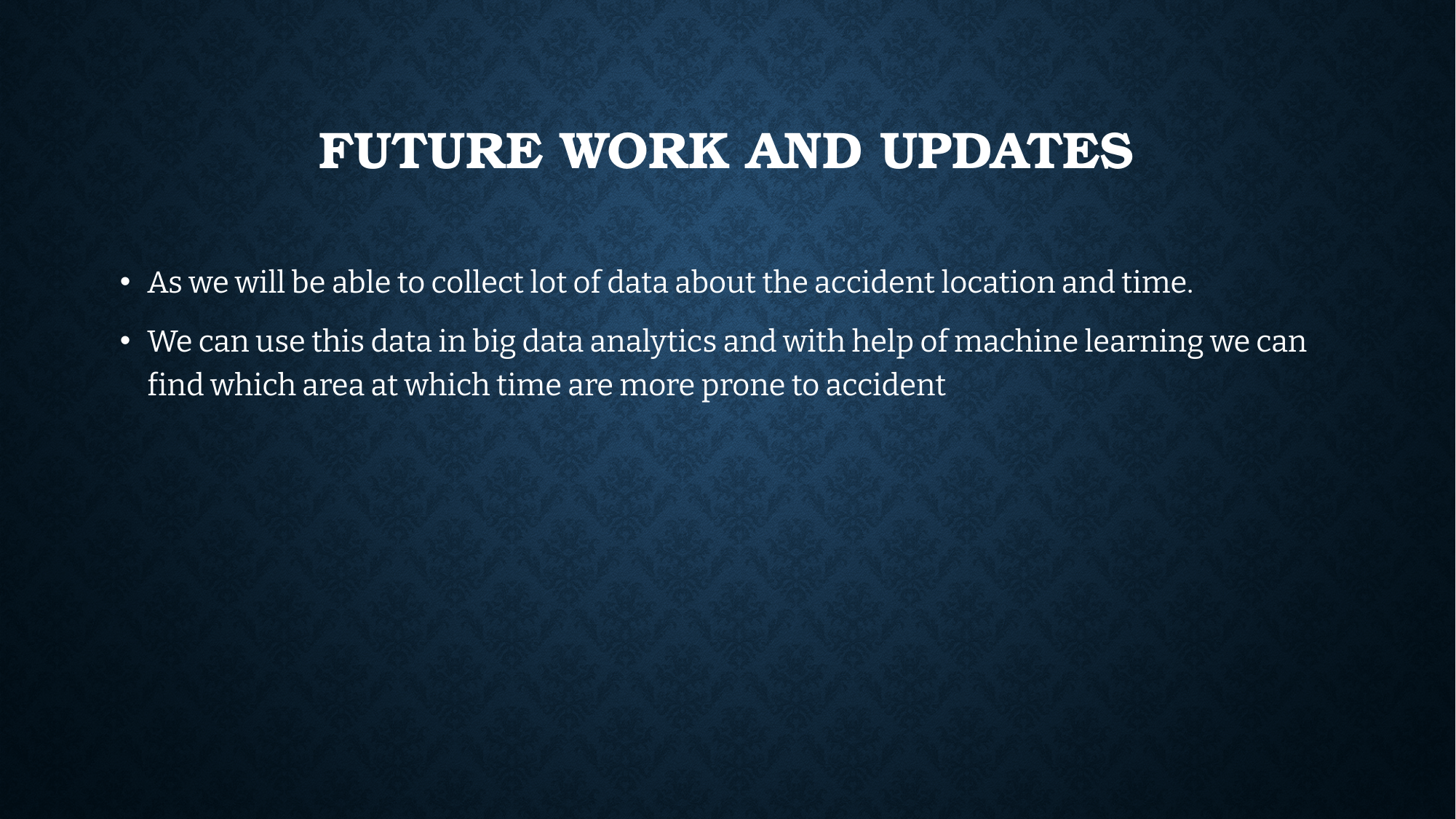

# Future work and updates
As we will be able to collect lot of data about the accident location and time.
We can use this data in big data analytics and with help of machine learning we can find which area at which time are more prone to accident